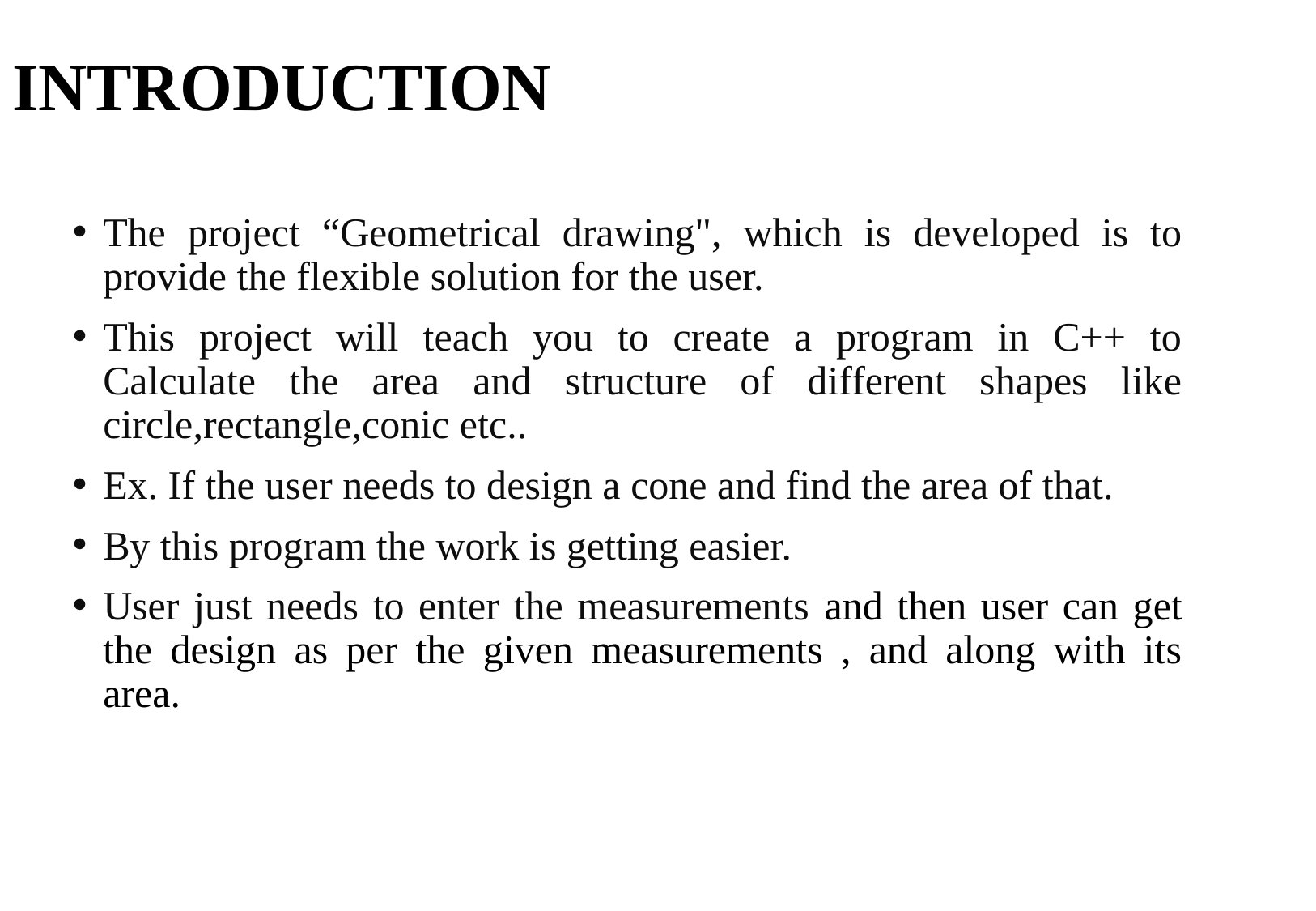

# INTRODUCTION
The project “Geometrical drawing", which is developed is to provide the flexible solution for the user.
This project will teach you to create a program in C++ to Calculate the area and structure of different shapes like circle,rectangle,conic etc..
Ex. If the user needs to design a cone and find the area of that.
By this program the work is getting easier.
User just needs to enter the measurements and then user can get the design as per the given measurements , and along with its area.